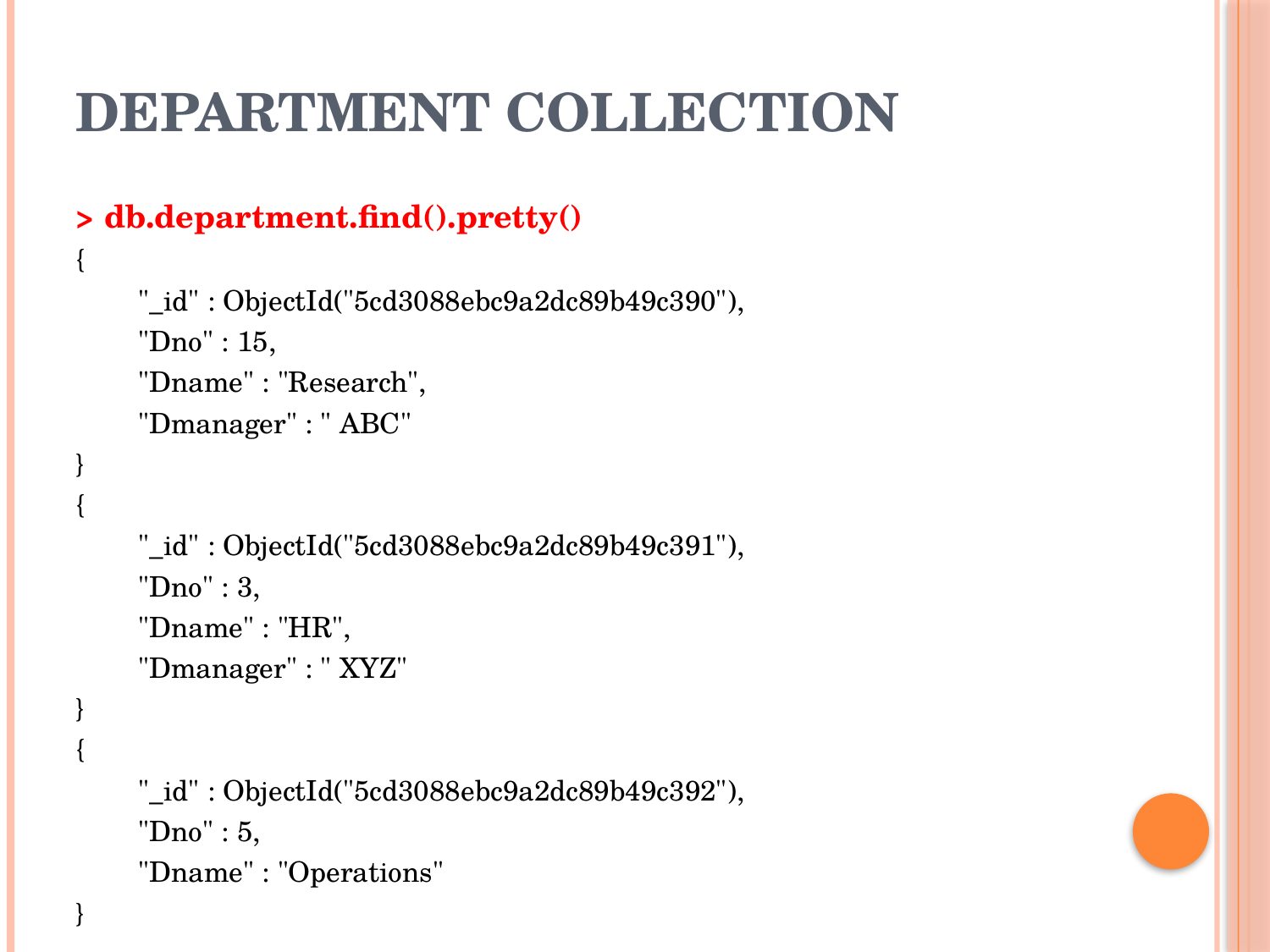

# department Collection
> db.department.find().pretty()
{
        "_id" : ObjectId("5cd3088ebc9a2dc89b49c390"),
        "Dno" : 15,
        "Dname" : "Research",
        "Dmanager" : " ABC"
}
{
        "_id" : ObjectId("5cd3088ebc9a2dc89b49c391"),
        "Dno" : 3,
        "Dname" : "HR",
        "Dmanager" : " XYZ"
}
{
        "_id" : ObjectId("5cd3088ebc9a2dc89b49c392"),
        "Dno" : 5,
        "Dname" : "Operations"
}